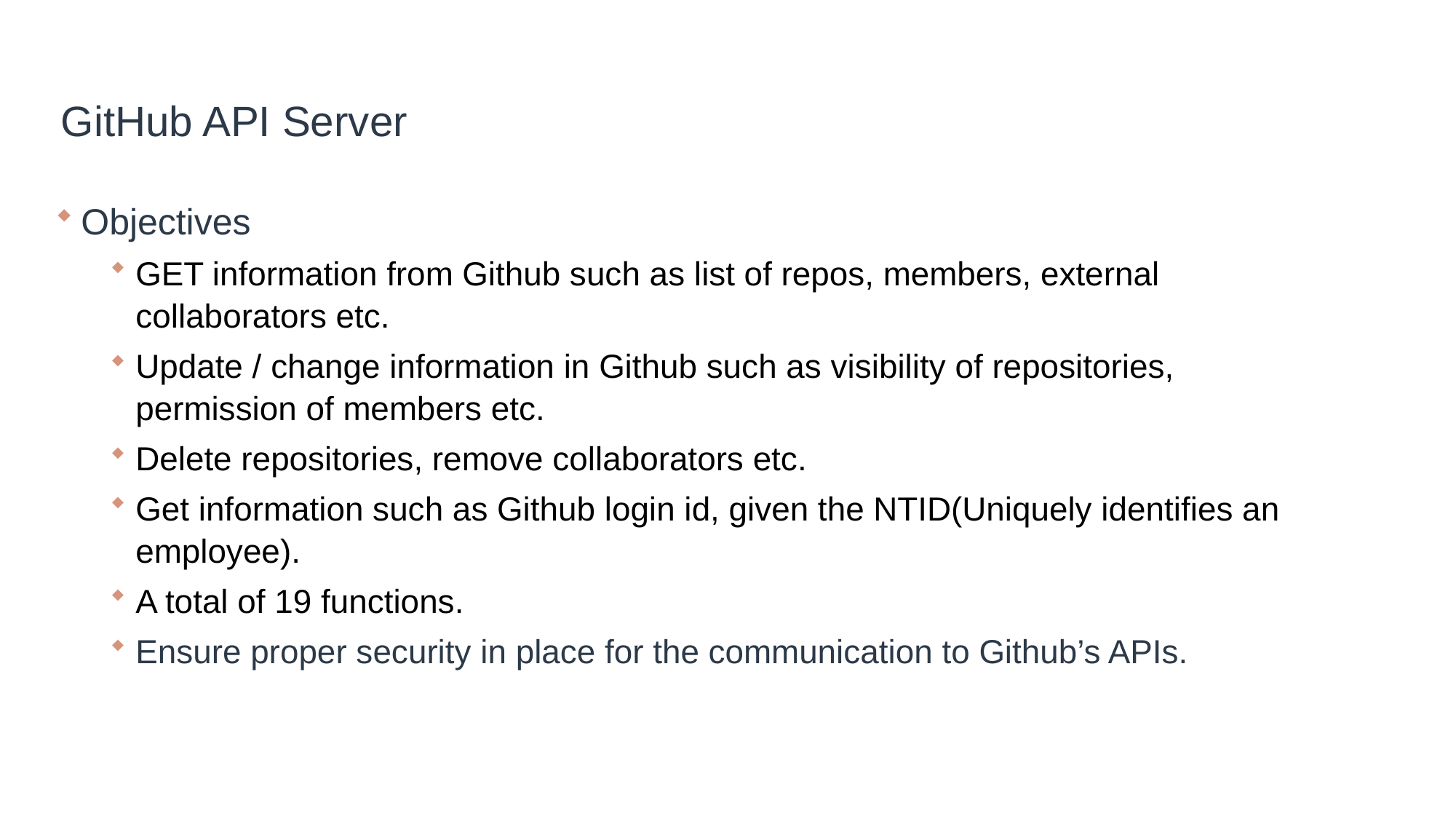

# GitHub API Server
Objectives
GET information from Github such as list of repos, members, external collaborators etc.
Update / change information in Github such as visibility of repositories, permission of members etc.
Delete repositories, remove collaborators etc.
Get information such as Github login id, given the NTID(Uniquely identifies an employee).
A total of 19 functions.
Ensure proper security in place for the communication to Github’s APIs.